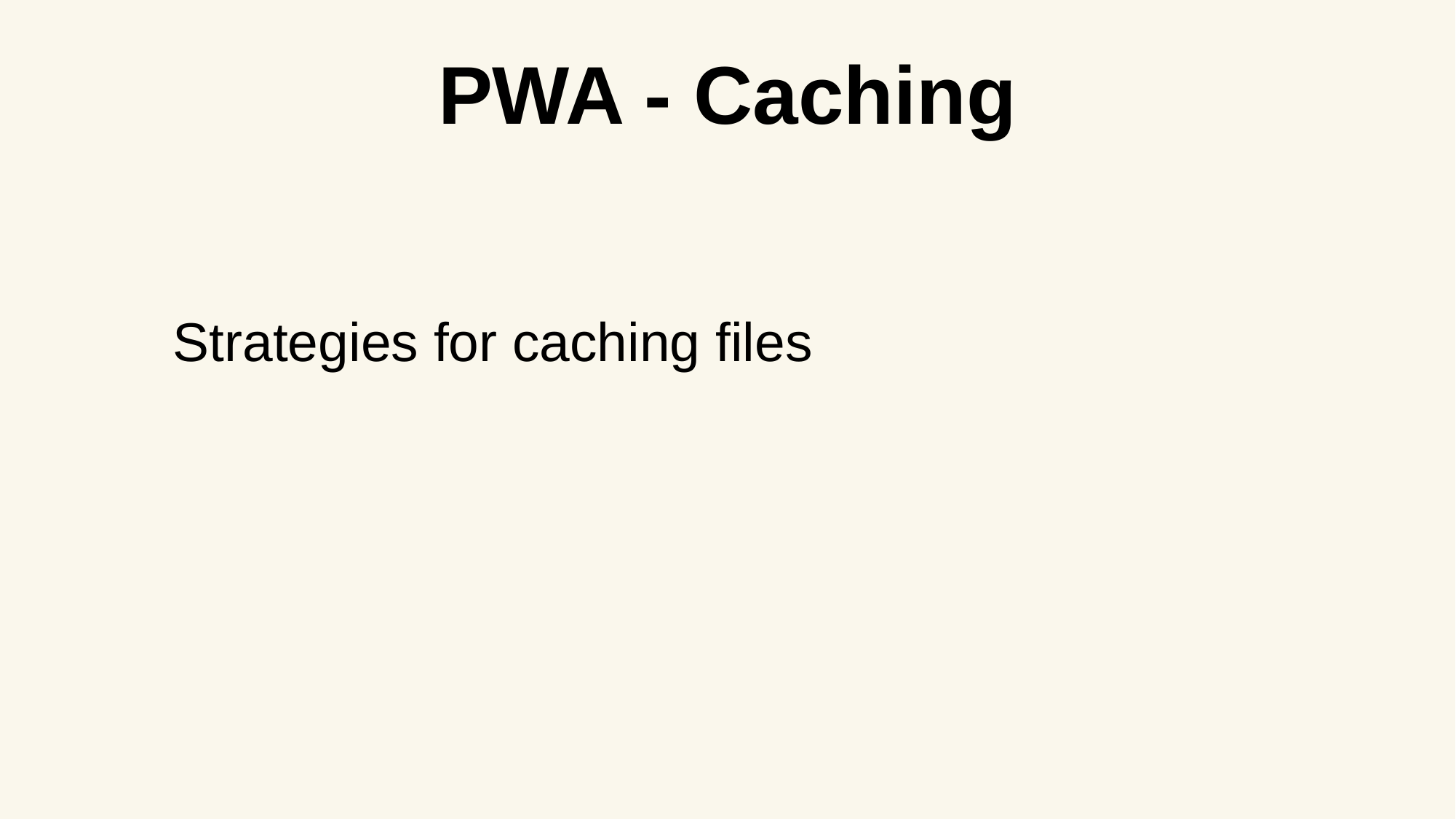

# PWA - Caching
Strategies for caching files